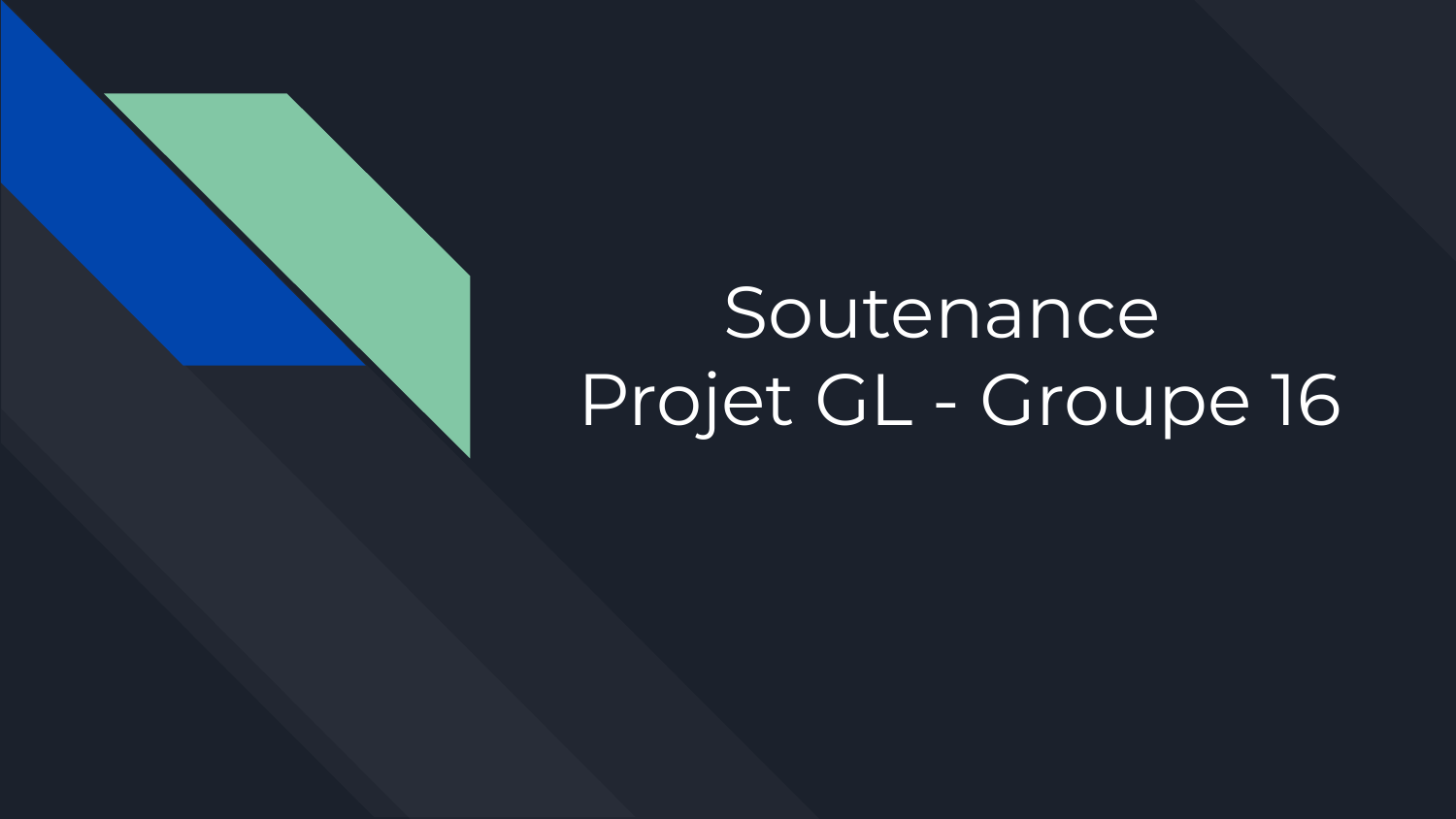

# Soutenance
Projet GL - Groupe 16